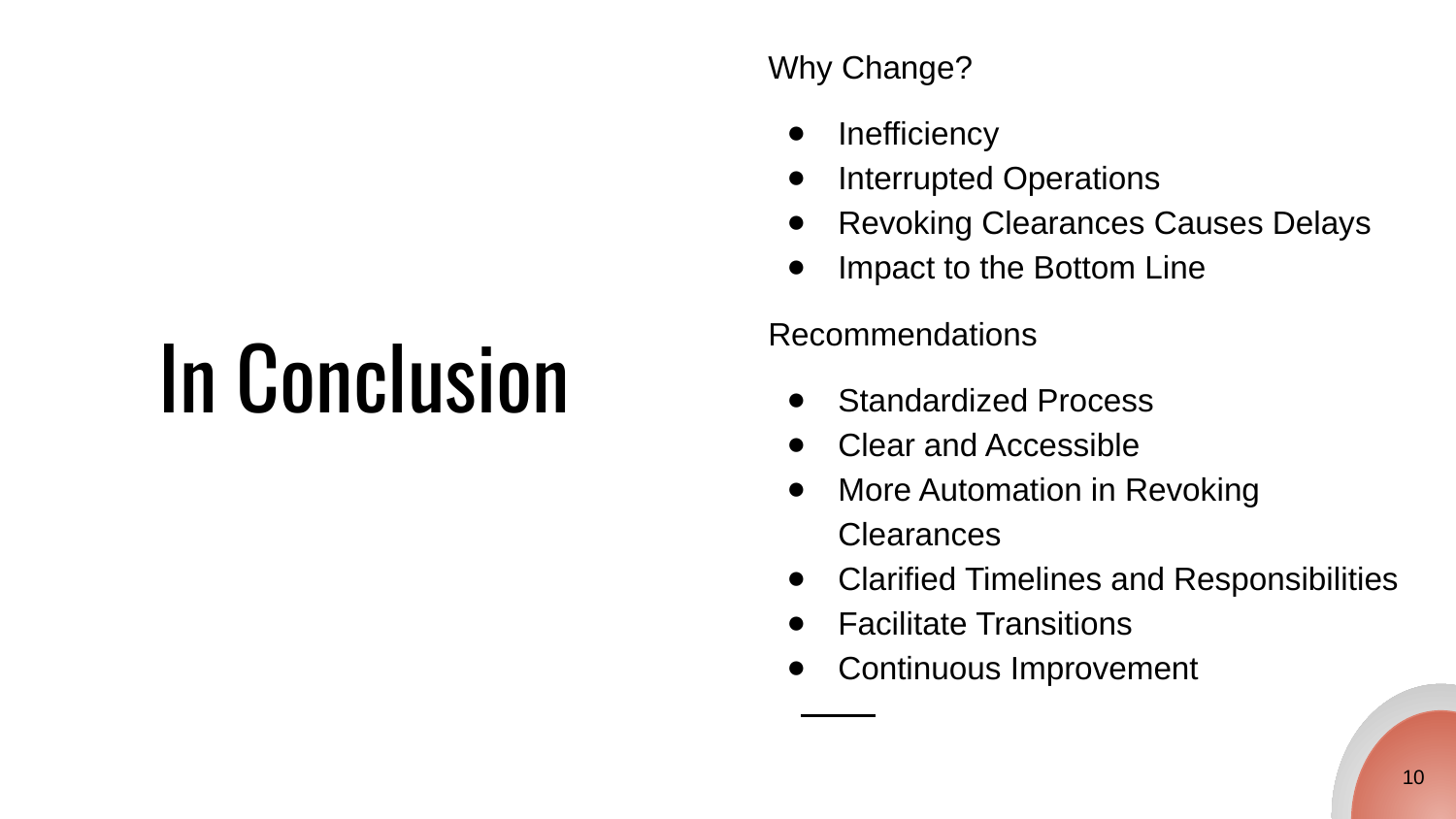

Why Change?
Inefficiency
Interrupted Operations
Revoking Clearances Causes Delays
Impact to the Bottom Line
Recommendations
Standardized Process
Clear and Accessible
More Automation in Revoking Clearances
Clarified Timelines and Responsibilities
Facilitate Transitions
Continuous Improvement
# In Conclusion
10